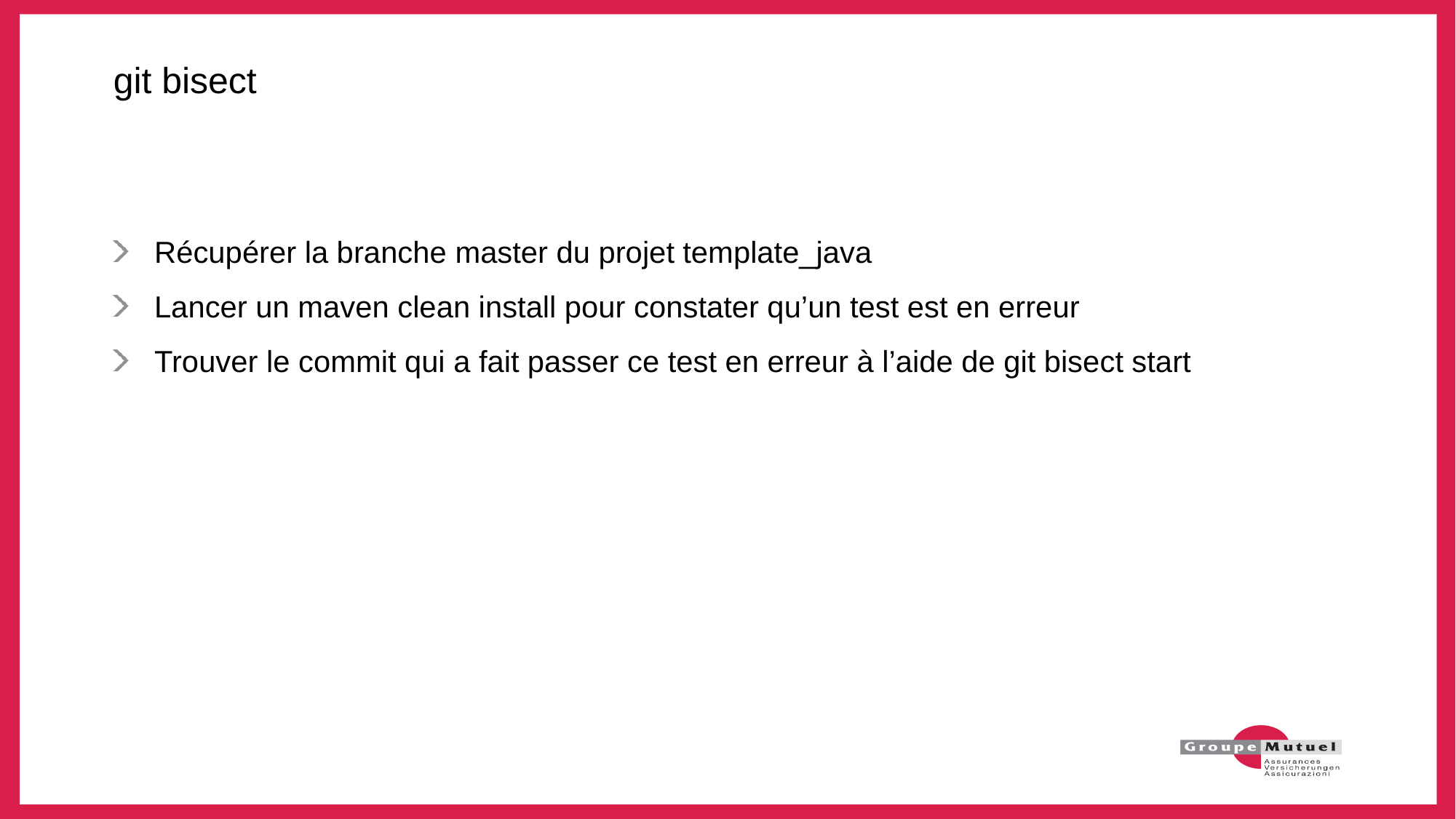

# git bisect
Récupérer la branche master du projet template_java
Lancer un maven clean install pour constater qu’un test est en erreur
Trouver le commit qui a fait passer ce test en erreur à l’aide de git bisect start